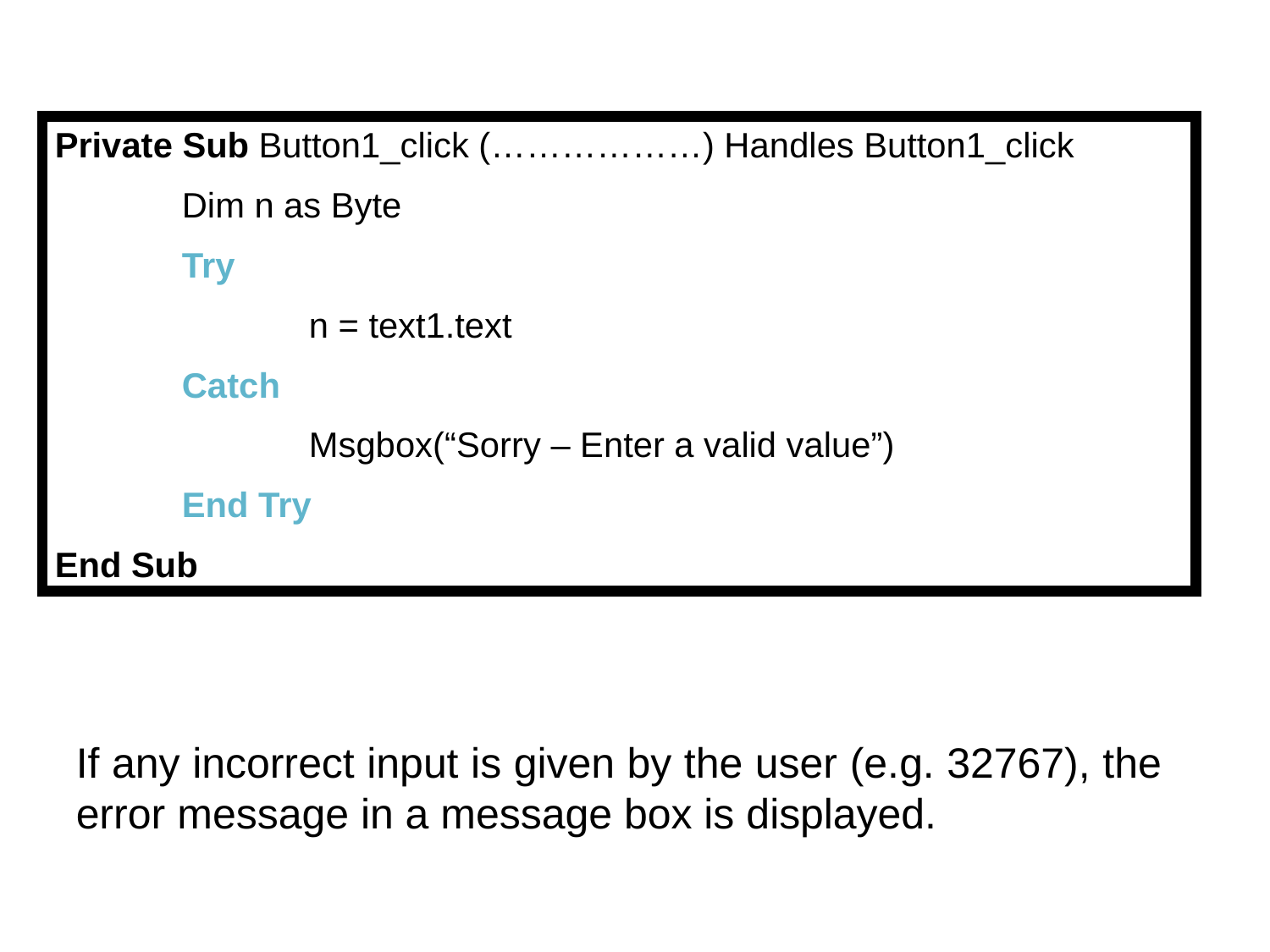

Private Sub Button1_click (………………) Handles Button1_click
	Dim n as Byte
	Try
		n = text1.text
	Catch
		Msgbox(“Sorry – Enter a valid value”)
	End Try
End Sub
If any incorrect input is given by the user (e.g. 32767), the error message in a message box is displayed.